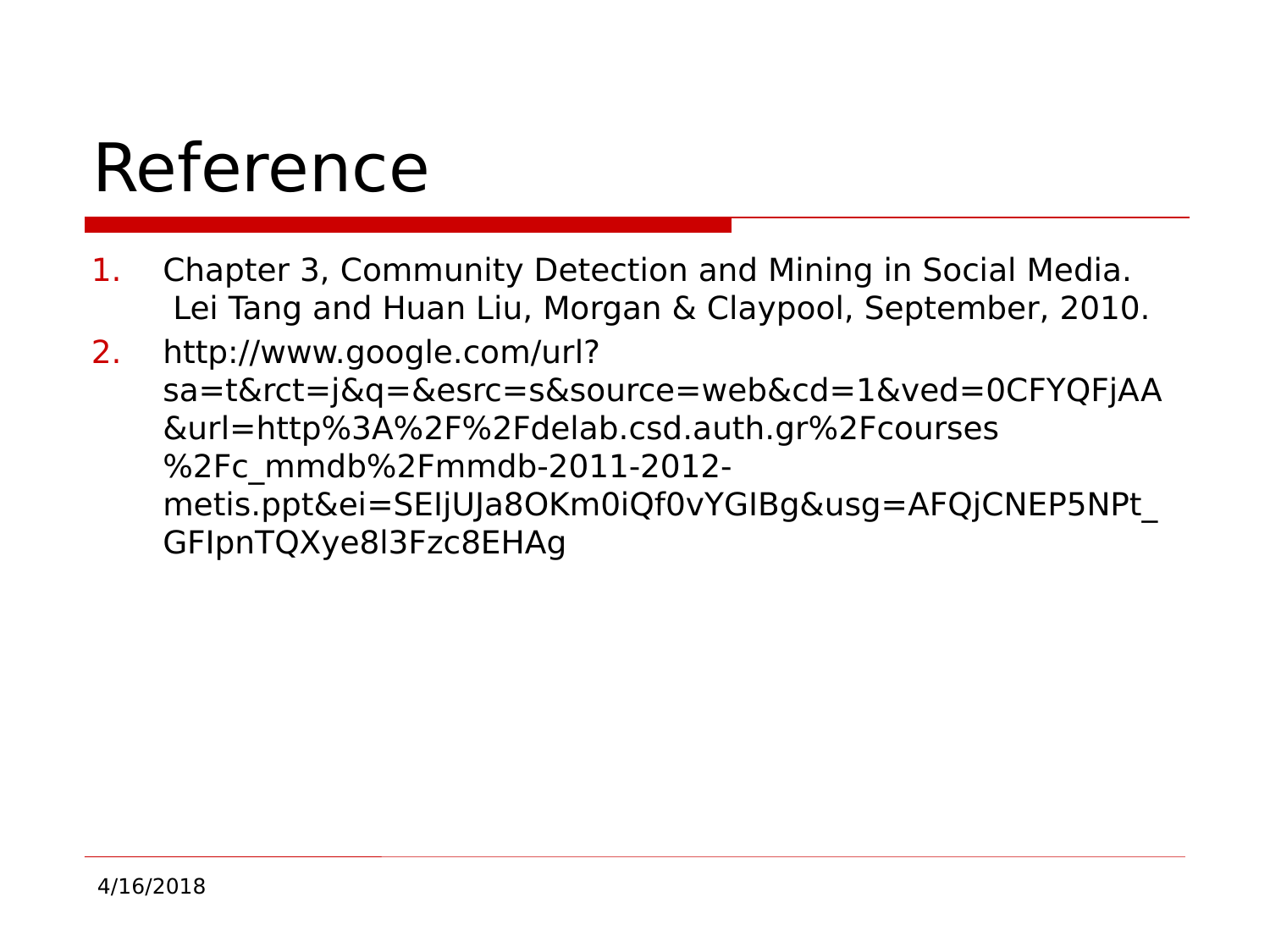

# Reference
Chapter 3, Community Detection and Mining in Social Media.  Lei Tang and Huan Liu, Morgan & Claypool, September, 2010.
http://www.google.com/url?sa=t&rct=j&q=&esrc=s&source=web&cd=1&ved=0CFYQFjAA&url=http%3A%2F%2Fdelab.csd.auth.gr%2Fcourses%2Fc_mmdb%2Fmmdb-2011-2012-metis.ppt&ei=SEIjUJa8OKm0iQf0vYGIBg&usg=AFQjCNEP5NPt_GFIpnTQXye8l3Fzc8EHAg
4/16/2018